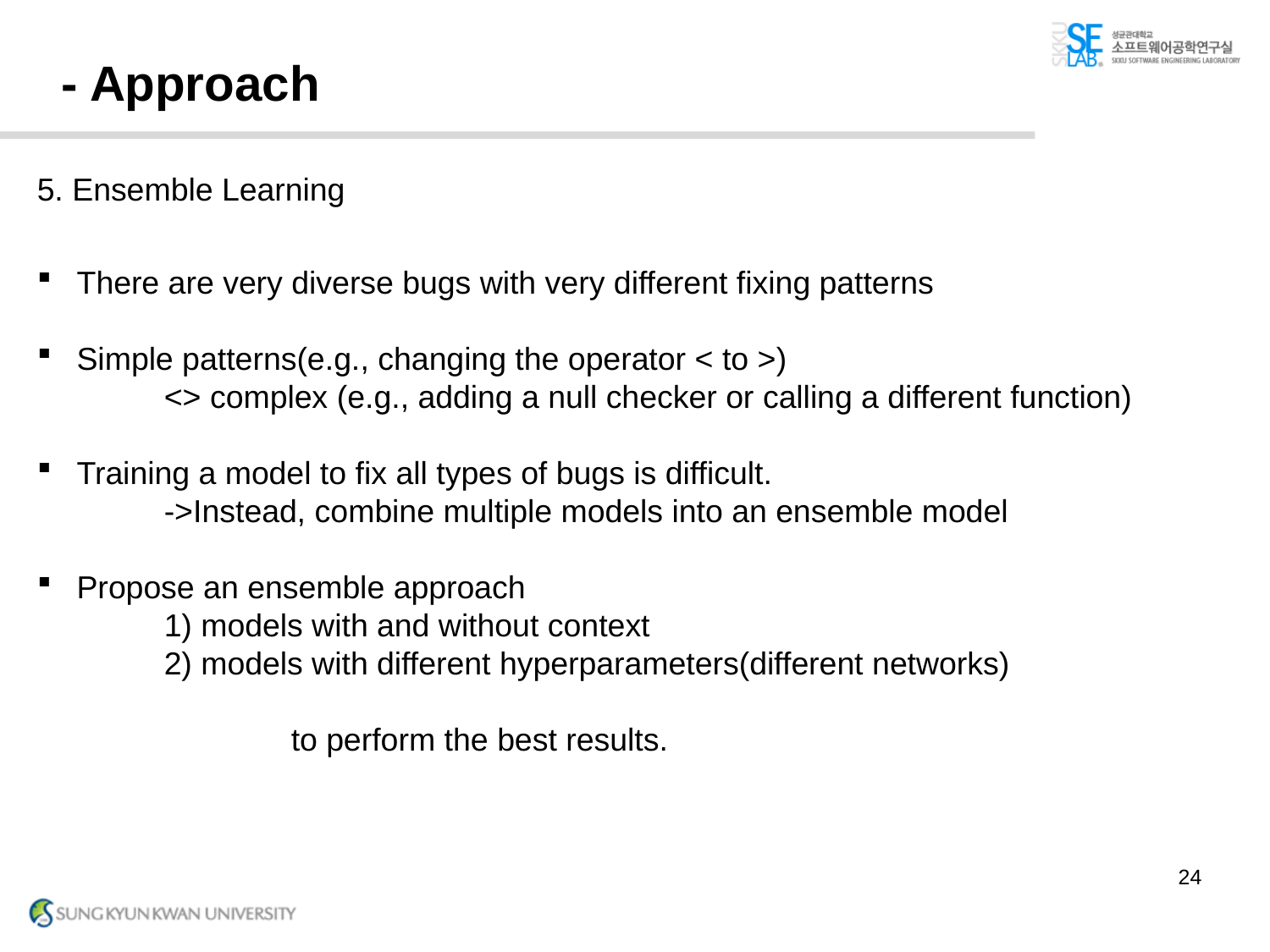

# - Approach
5. Ensemble Learning
There are very diverse bugs with very different fixing patterns

Simple patterns(e.g., changing the operator < to >)
	<> complex (e.g., adding a null checker or calling a different function)

Training a model to fix all types of bugs is difficult.
	->Instead, combine multiple models into an ensemble model

Propose an ensemble approach
	1) models with and without context
	2) models with different hyperparameters(different networks)

		to perform the best results.
24